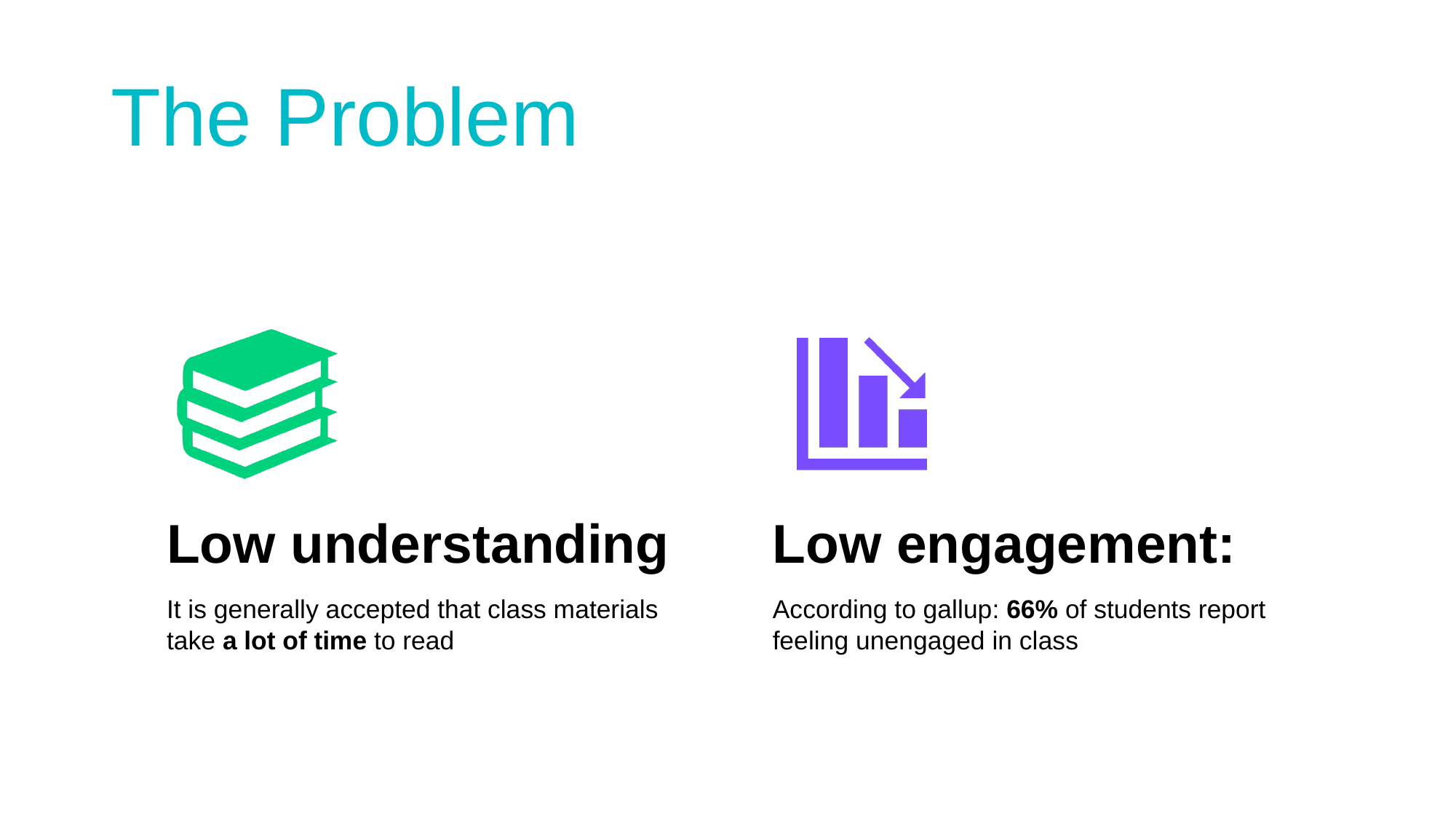

# The Problem
Low understanding
It is generally accepted that class materials take a lot of time to read
Low engagement:
According to gallup: 66% of students report feeling unengaged in class